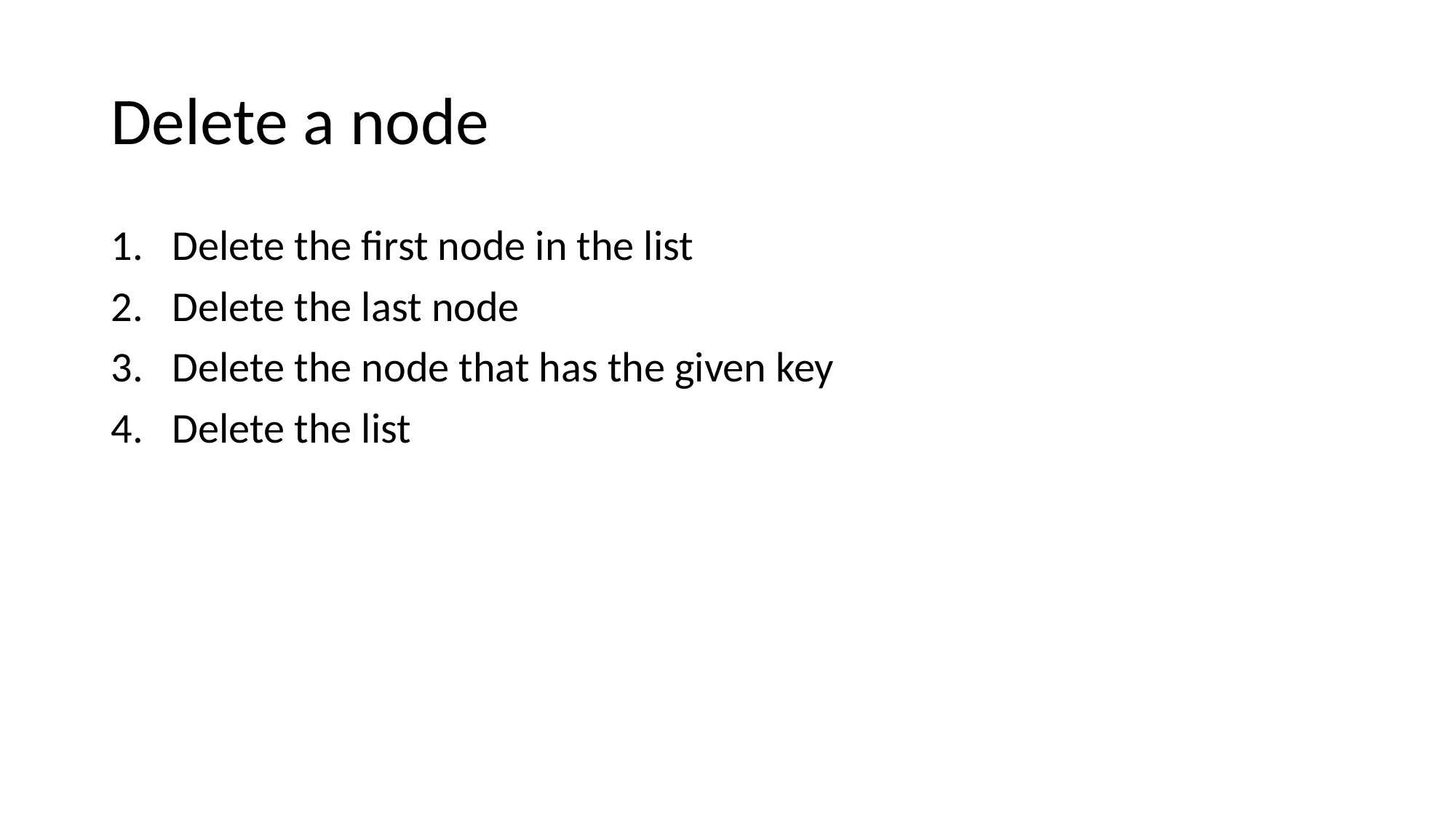

# Delete a node
Delete the first node in the list
Delete the last node
Delete the node that has the given key
Delete the list